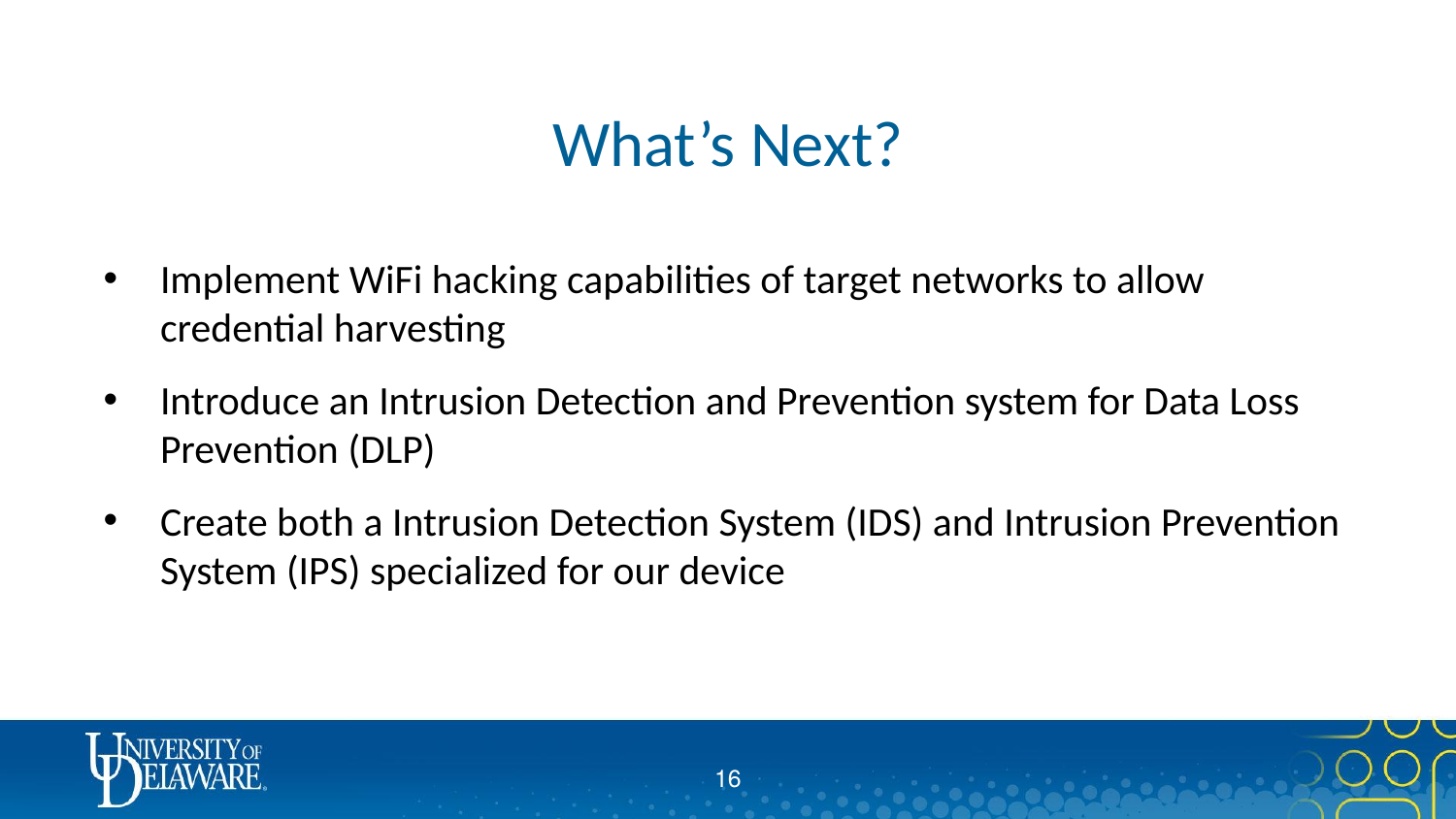

# What’s Next?
Implement WiFi hacking capabilities of target networks to allow credential harvesting

Introduce an Intrusion Detection and Prevention system for Data Loss Prevention (DLP)

Create both a Intrusion Detection System (IDS) and Intrusion Prevention System (IPS) specialized for our device
16